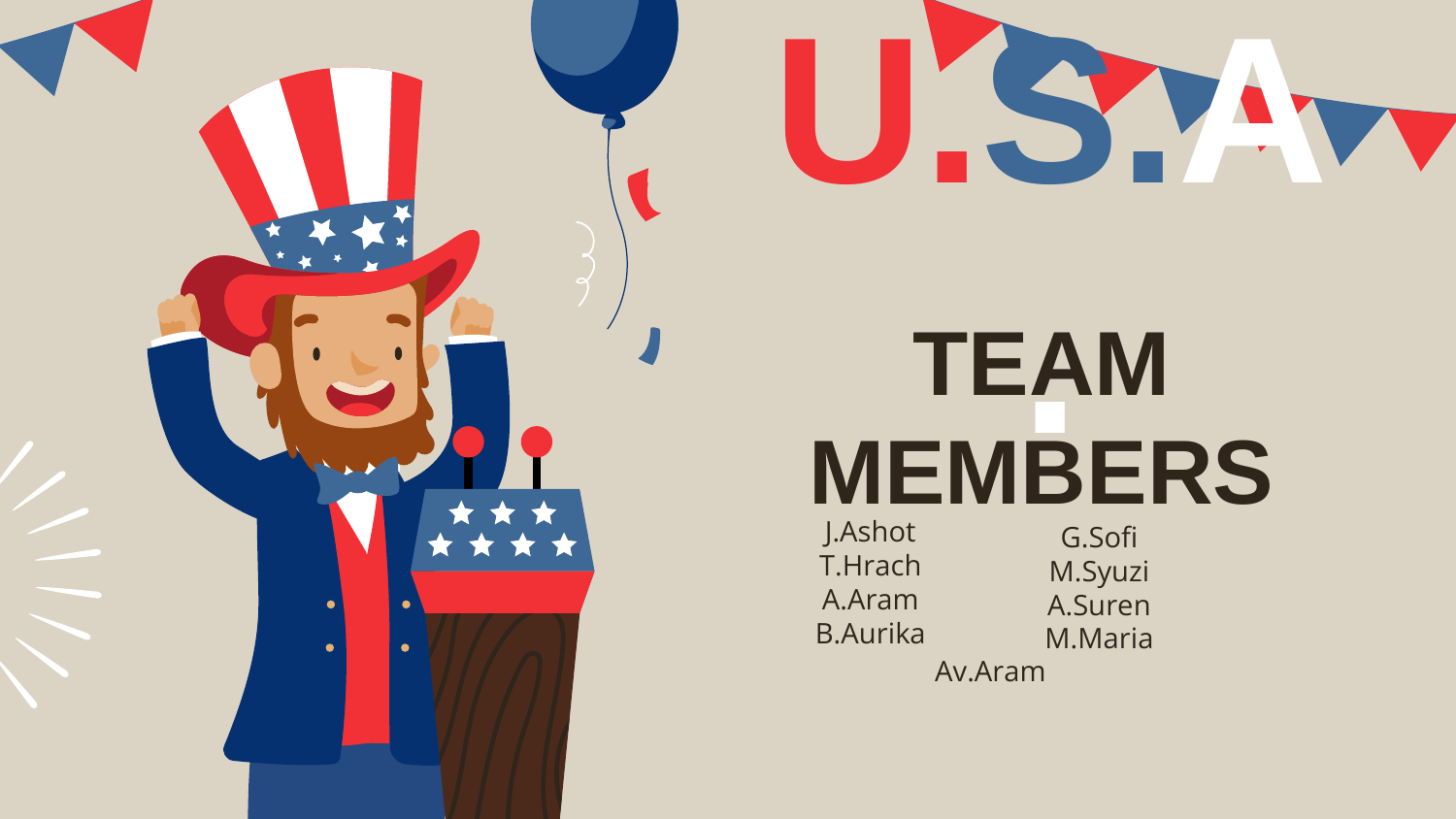

U.S.A.

# TEAM MEMBERS

J.Ashot
T.Hrach
A.Aram
B.Aurika
G.Sofi
M.Syuzi
A.Suren
M.Maria
Av.Aram